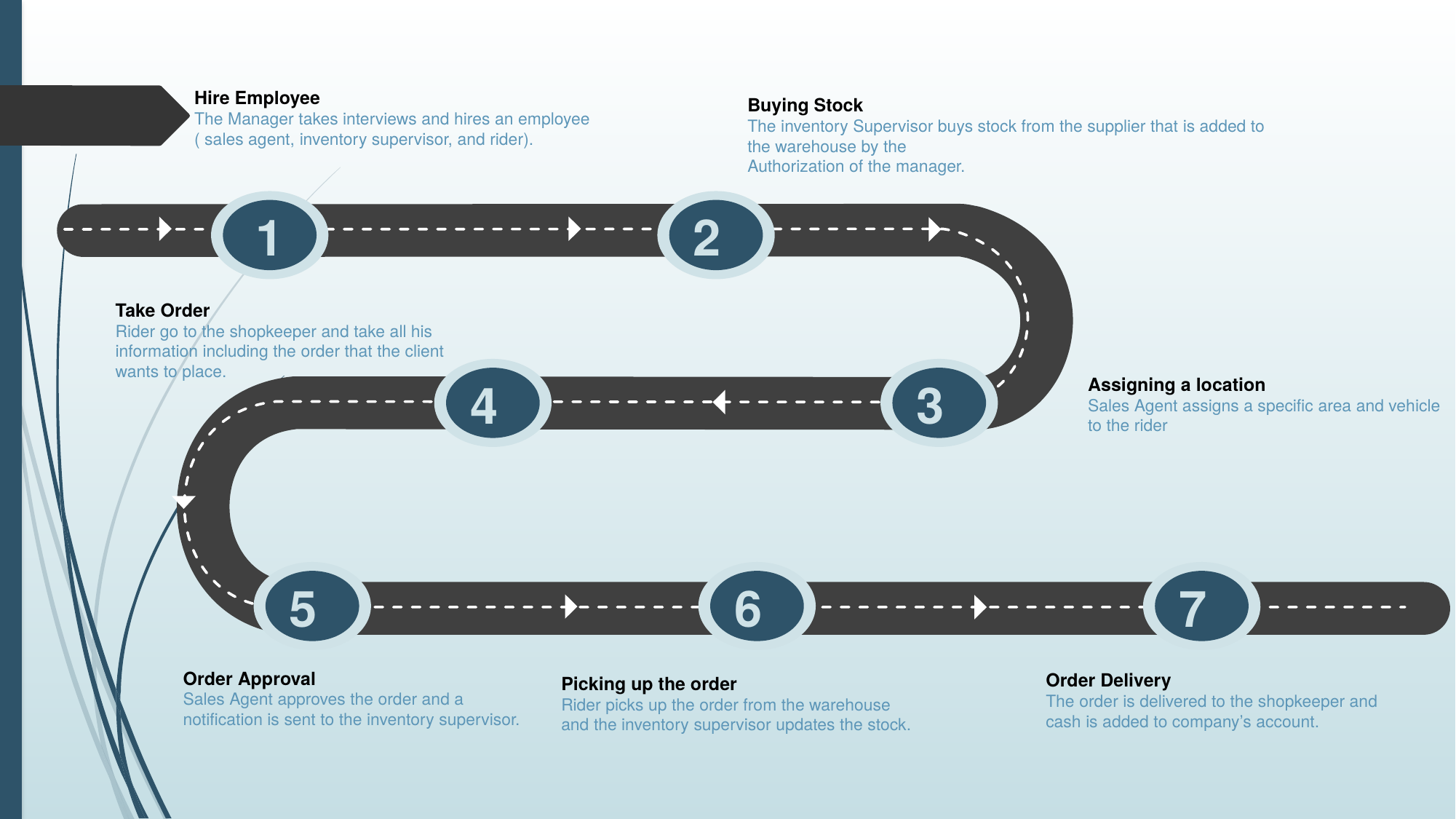

Hire Employee
The Manager takes interviews and hires an employee ( sales agent, inventory supervisor, and rider).

Buying Stock
The inventory Supervisor buys stock from the supplier that is added to the warehouse by the
Authorization of the manager.

1

2

4

3

5

6

7

Take Order
Rider go to the shopkeeper and take all his information including the order that the client wants to place.
Assigning a location
Sales Agent assigns a specific area and vehicle to the rider
Order Approval
Sales Agent approves the order and a notification is sent to the inventory supervisor.
Order Delivery
The order is delivered to the shopkeeper and cash is added to company’s account.
Picking up the order
Rider picks up the order from the warehouse and the inventory supervisor updates the stock.